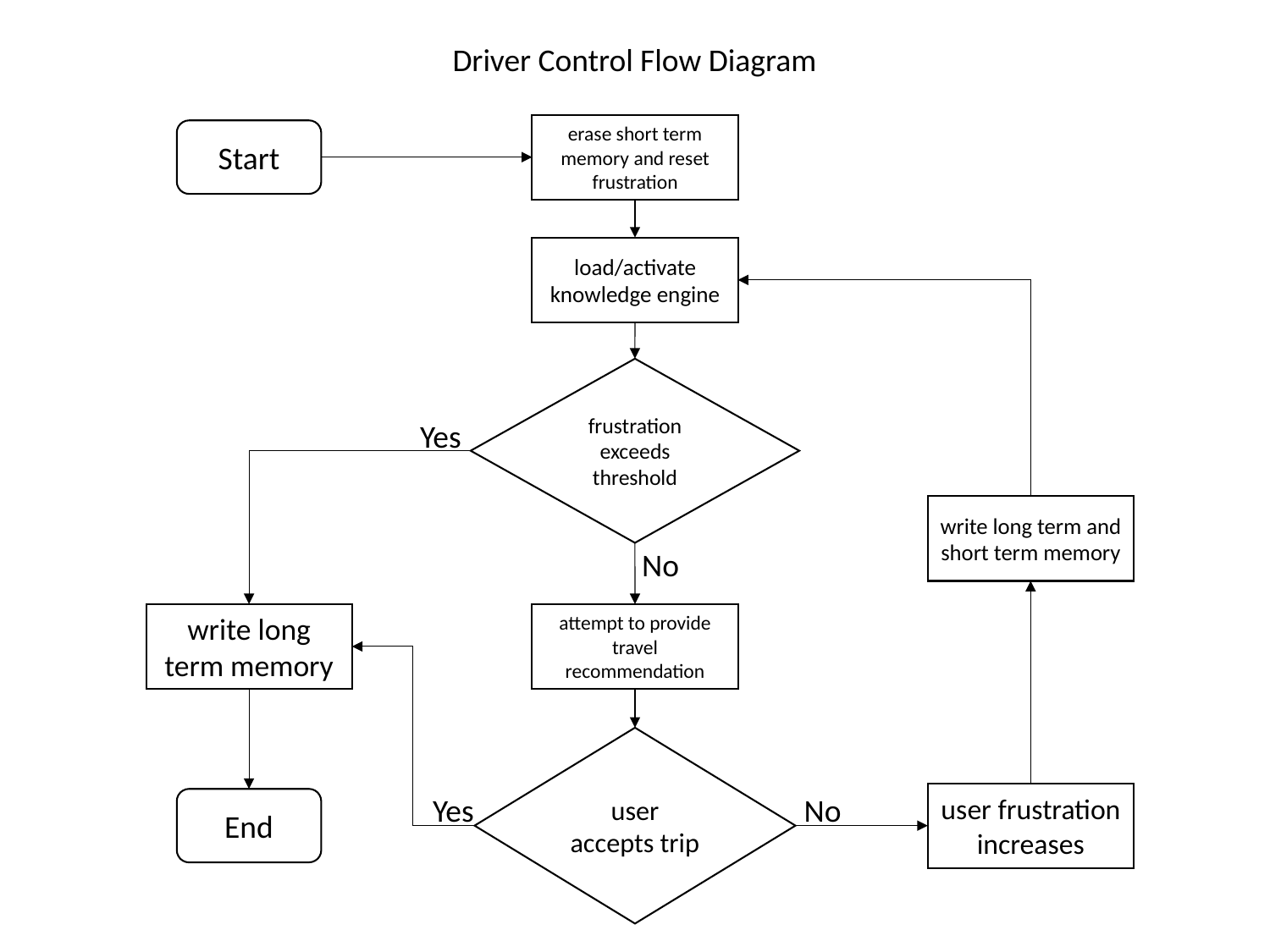

Driver Control Flow Diagram
erase short term memory and reset frustration
Start
load/activate knowledge engine
frustration exceeds threshold
Yes
write long term and short term memory
No
write long term memory
attempt to provide travel recommendation
user accepts trip
user frustration increases
No
Yes
End